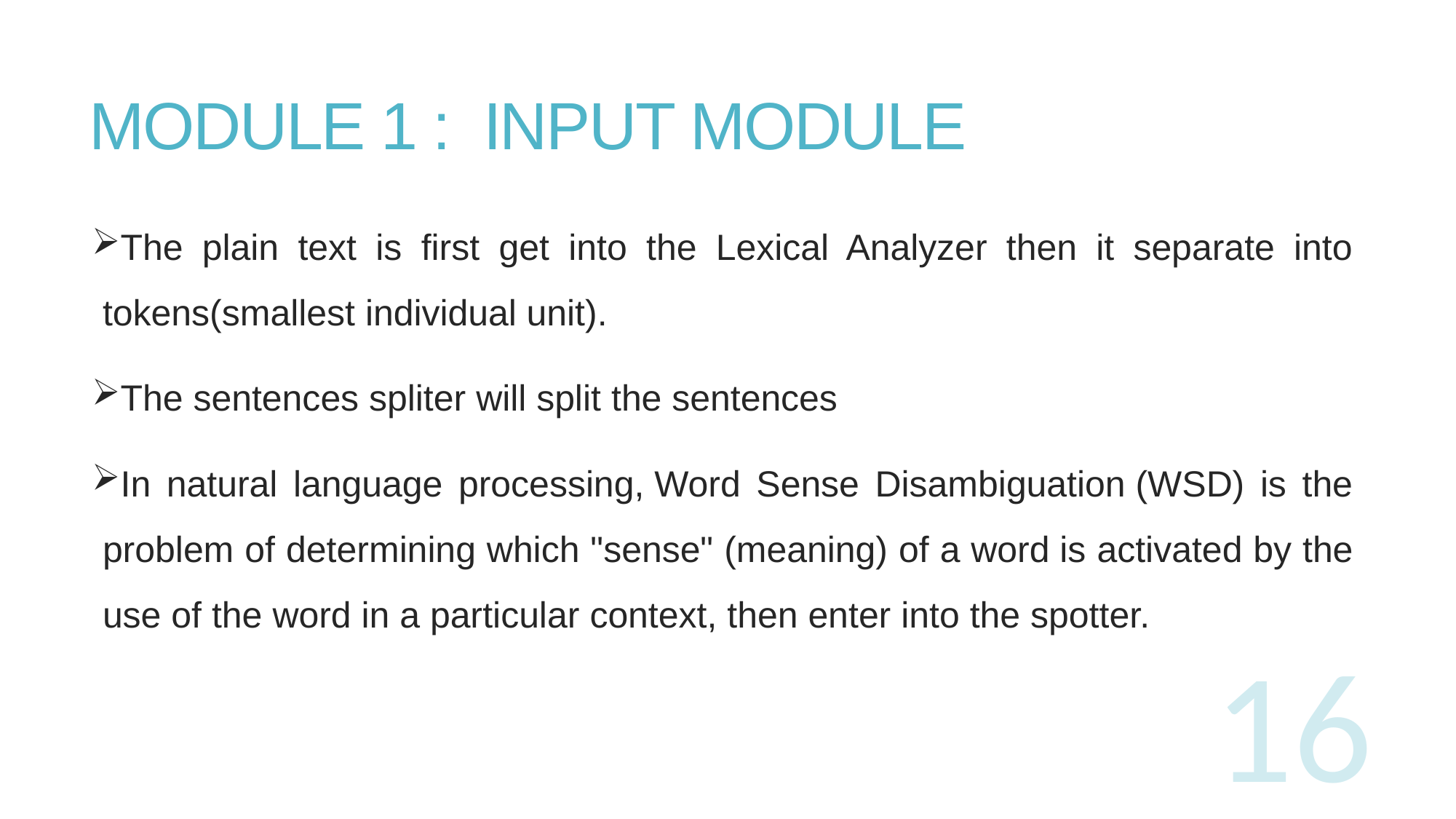

# MODULE 1 :  INPUT MODULE
The plain text is first get into the Lexical Analyzer then it separate into tokens(smallest individual unit).
The sentences spliter will split the sentences
In natural language processing, Word Sense Disambiguation (WSD) is the problem of determining which "sense" (meaning) of a word is activated by the use of the word in a particular context, then enter into the spotter.

16